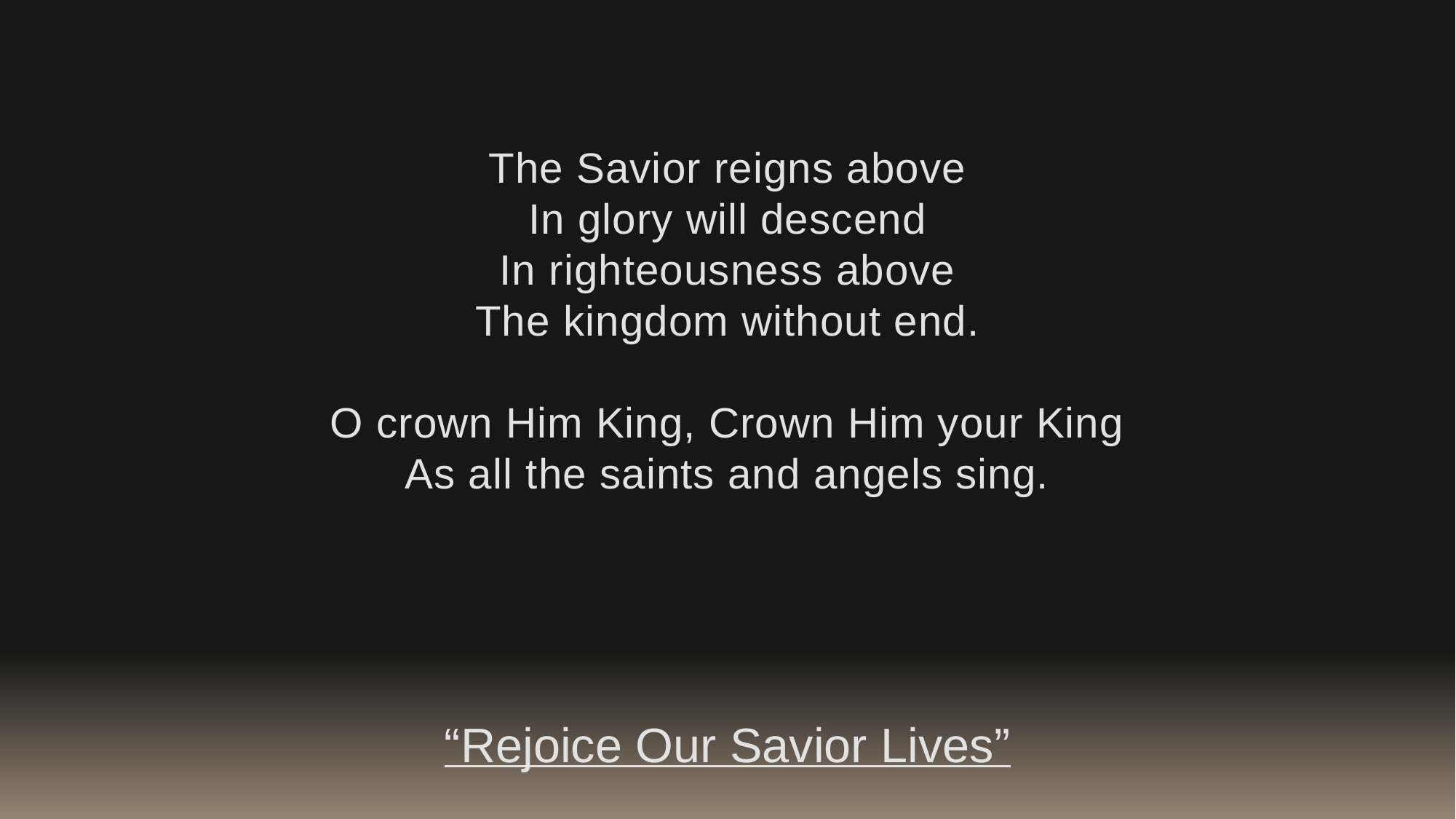

The Savior reigns above
In glory will descend
In righteousness above
The kingdom without end.

O crown Him King, Crown Him your King
As all the saints and angels sing.

“Rejoice Our Savior Lives”